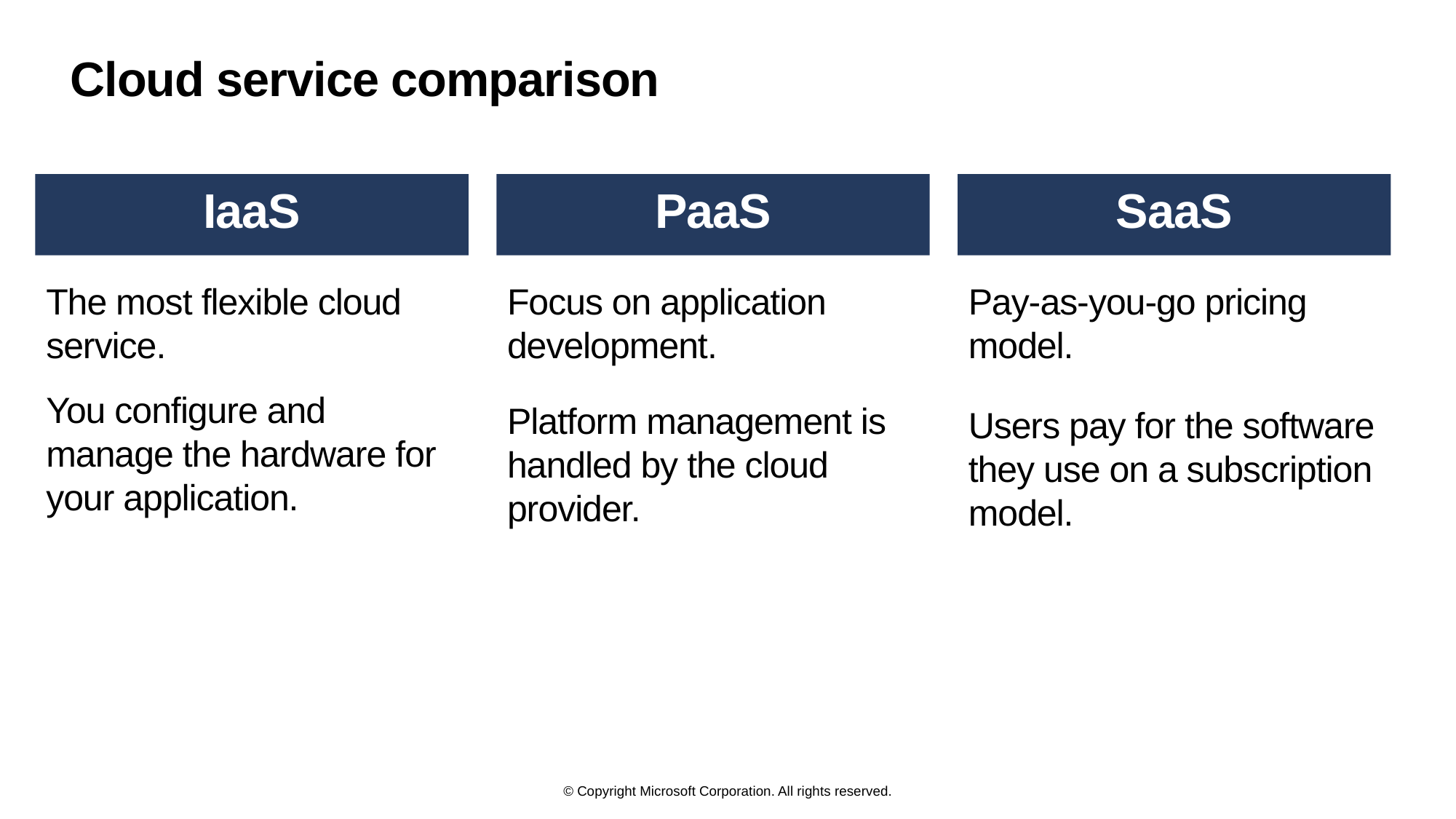

# Cloud service comparison
IaaS
The most flexible cloud service.
You configure and manage the hardware for your application.
PaaS
Focus on application development.
Platform management is handled by the cloud provider.
SaaS
Pay-as-you-go pricing model.
Users pay for the software they use on a subscription model.